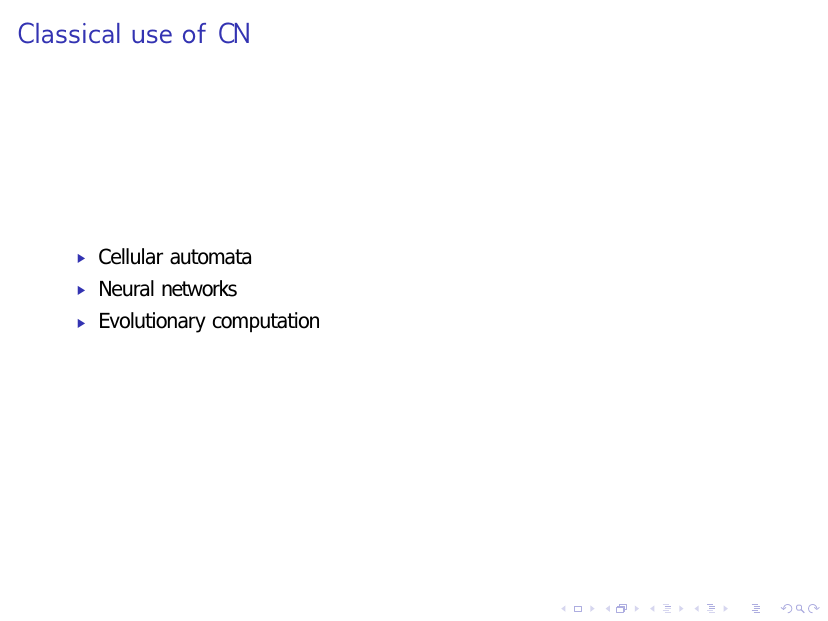

# Classical use of CN
▶  Cellular automata
▶  Neural networks
▶  Evolutionary computation